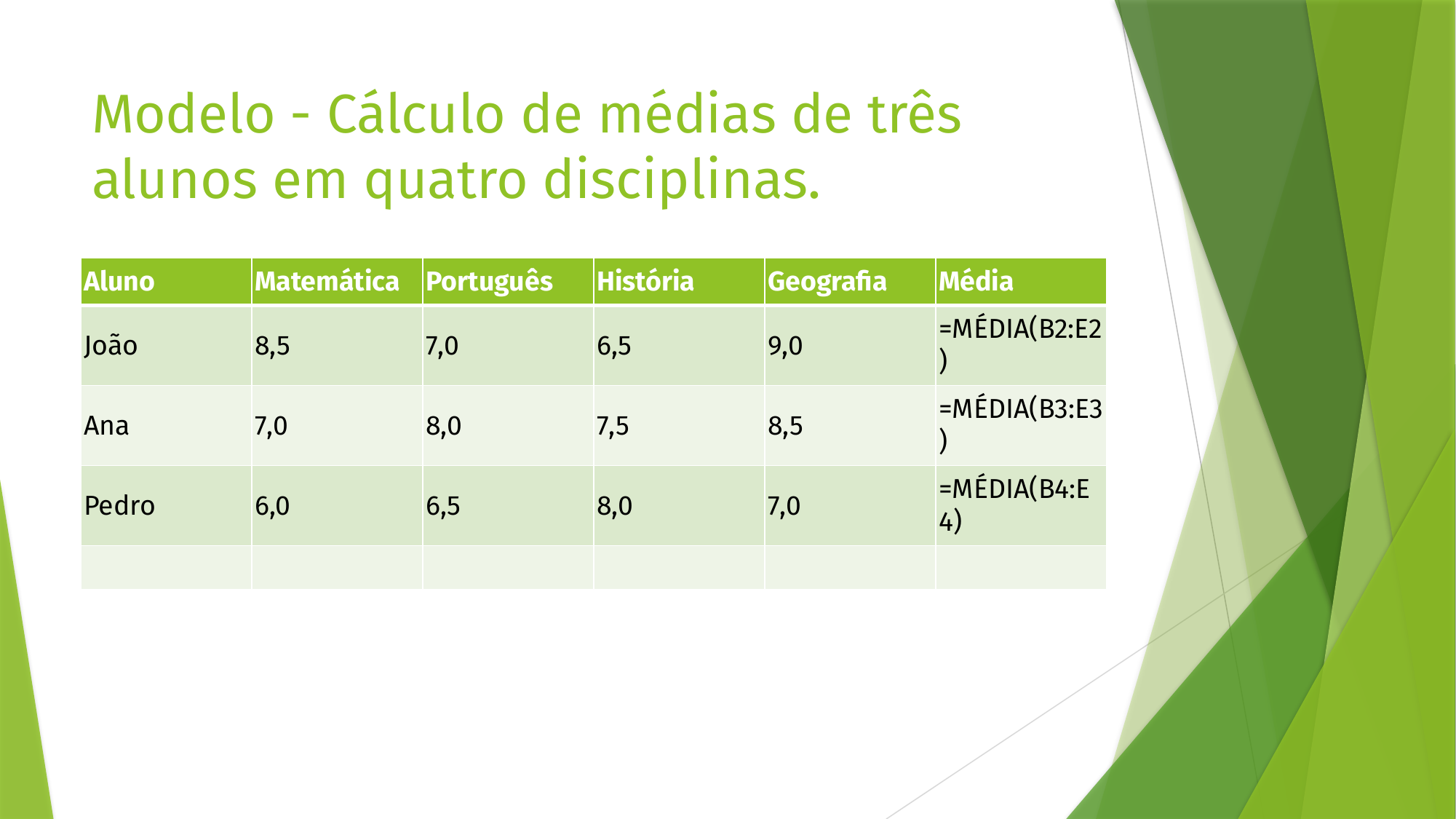

# Modelo - Cálculo de médias de três alunos em quatro disciplinas.
| Aluno | Matemática | Português | História | Geografia | Média |
| --- | --- | --- | --- | --- | --- |
| João | 8,5 | 7,0 | 6,5 | 9,0 | =MÉDIA(B2:E2) |
| Ana | 7,0 | 8,0 | 7,5 | 8,5 | =MÉDIA(B3:E3) |
| Pedro | 6,0 | 6,5 | 8,0 | 7,0 | =MÉDIA(B4:E4) |
|  |  |  |  |  |  |